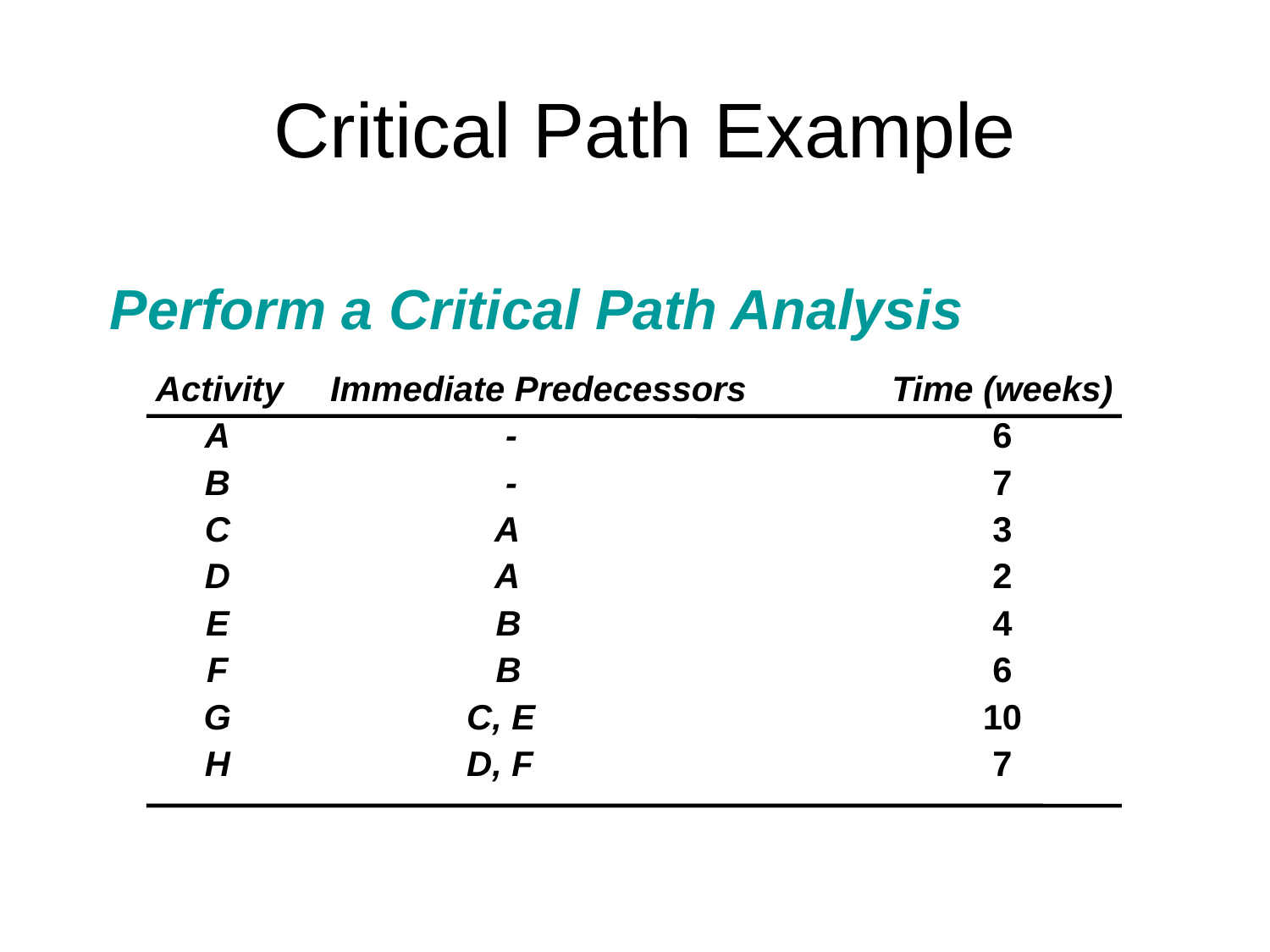

# Critical Path Example
Perform a Critical Path Analysis
	Activity	Immediate Predecessors	Time (weeks)
	A	                  -	6
	B	                  -	7
	C	                 A	3
	D	                 A	2
	E	                 B	4
	F	                 B 	6
	G	              C, E	10
	H	              D, F	7